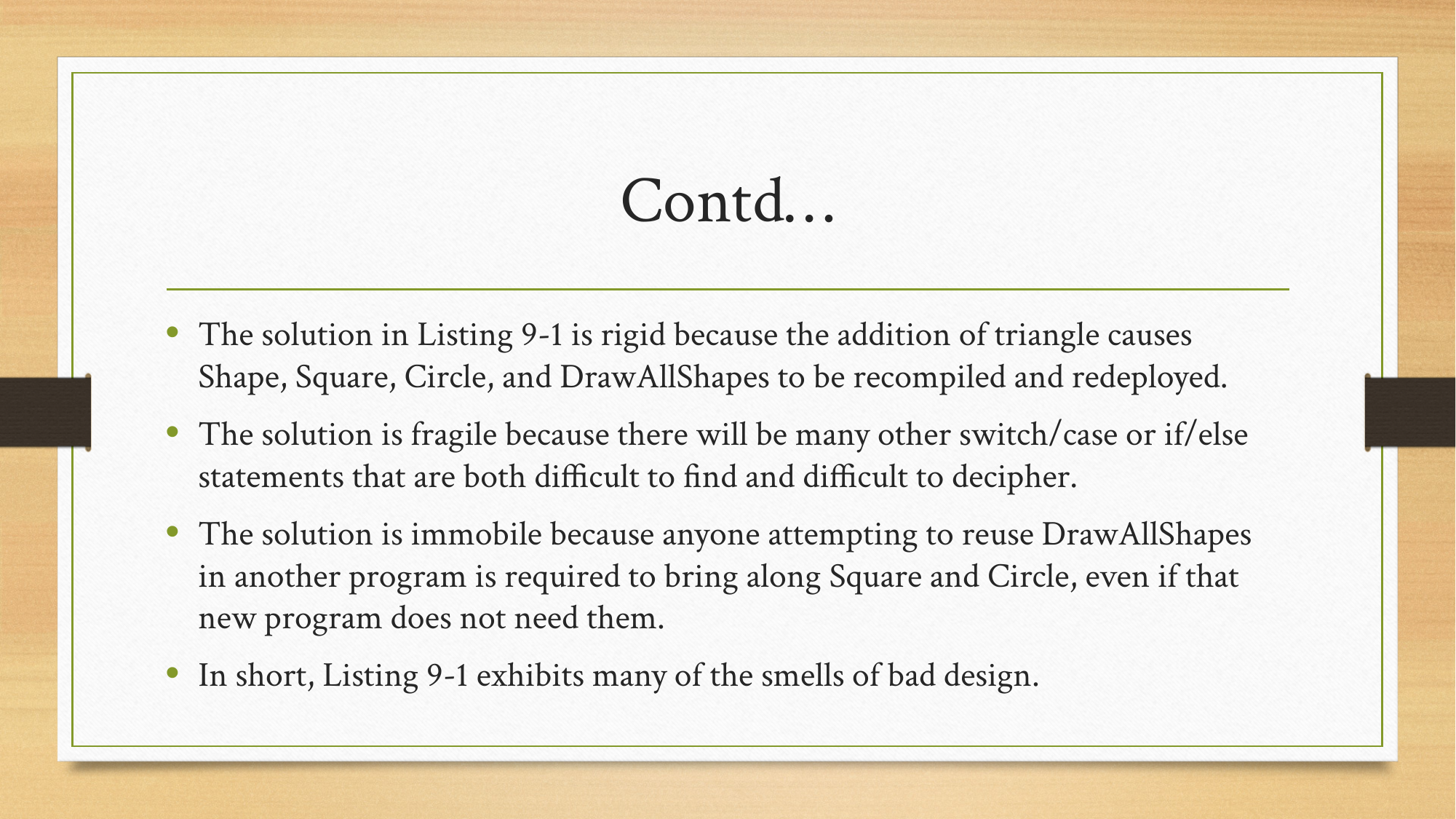

# Contd…
The solution in Listing 9-1 is rigid because the addition of triangle causes Shape, Square, Circle, and DrawAllShapes to be recompiled and redeployed.
The solution is fragile because there will be many other switch/case or if/else statements that are both difficult to find and difficult to decipher.
The solution is immobile because anyone attempting to reuse DrawAllShapes in another program is required to bring along Square and Circle, even if that new program does not need them.
In short, Listing 9-1 exhibits many of the smells of bad design.